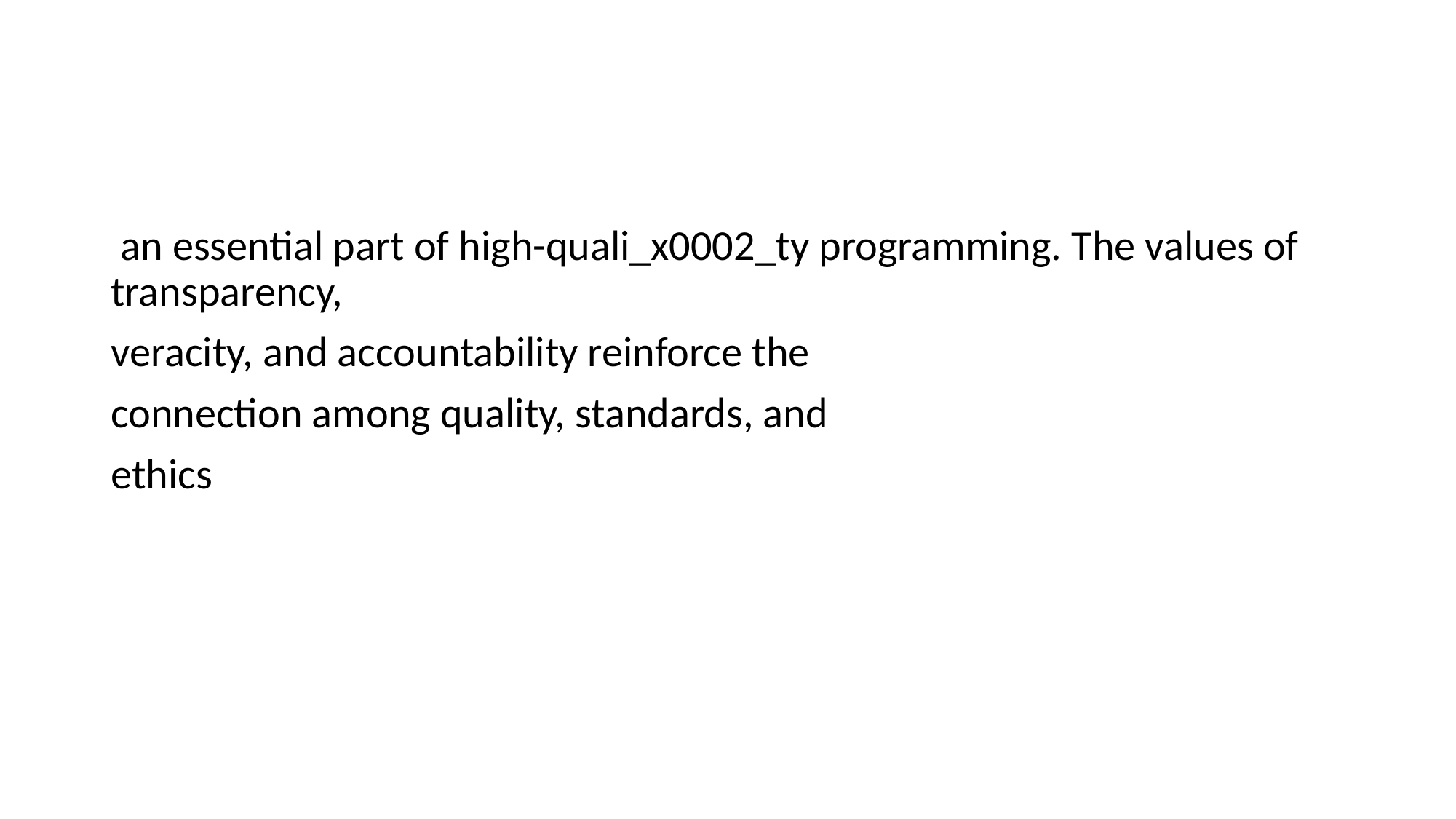

#
 an essential part of high-quali_x0002_ty programming. The values of transparency,
veracity, and accountability reinforce the
connection among quality, standards, and
ethics